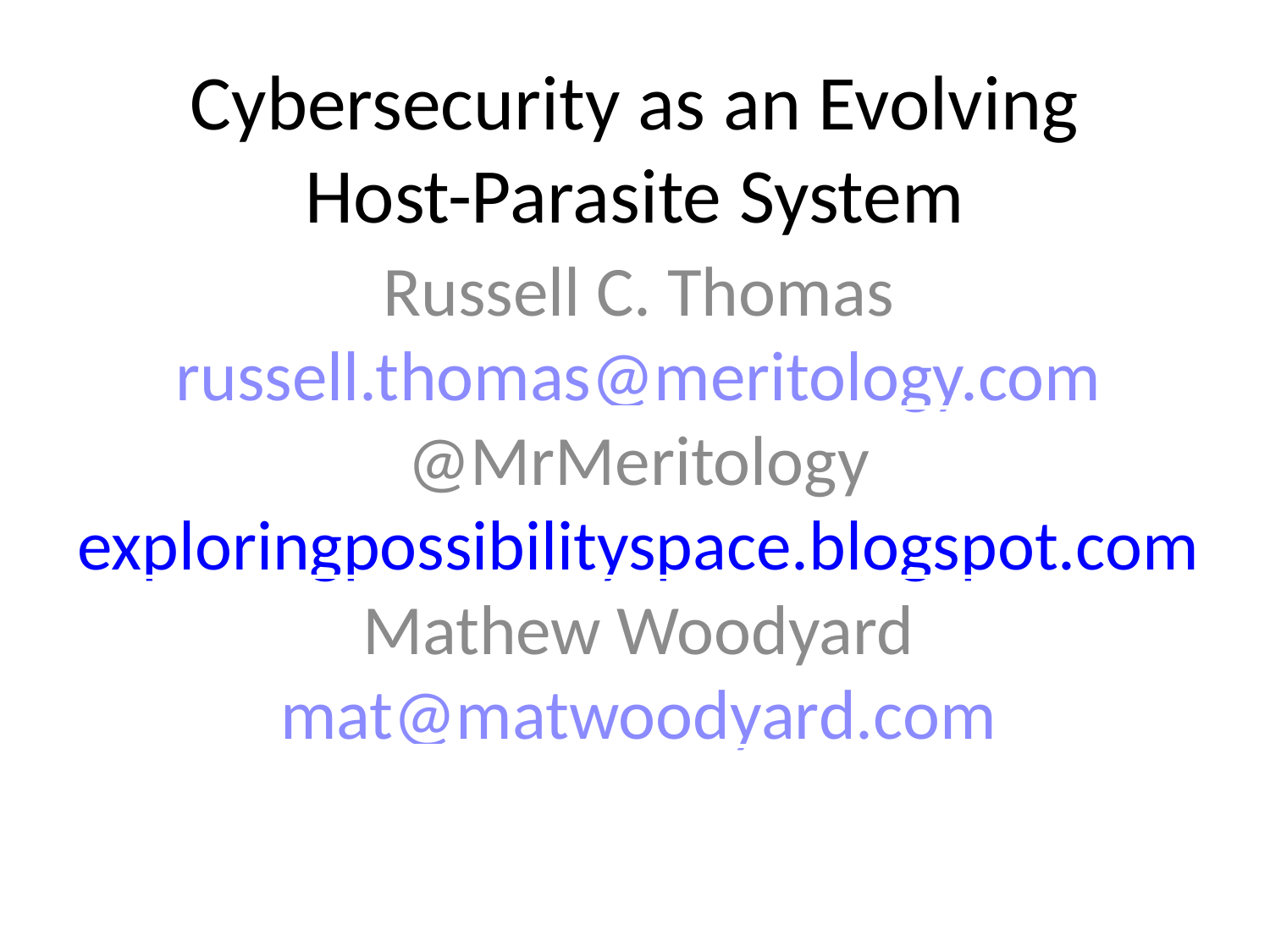

Cybersecurity as an Evolving Host-Parasite System
Russell C. Thomas
russell.thomas@meritology.com
@MrMeritology
exploringpossibilityspace.blogspot.com
Mathew Woodyard
mat@matwoodyard.com